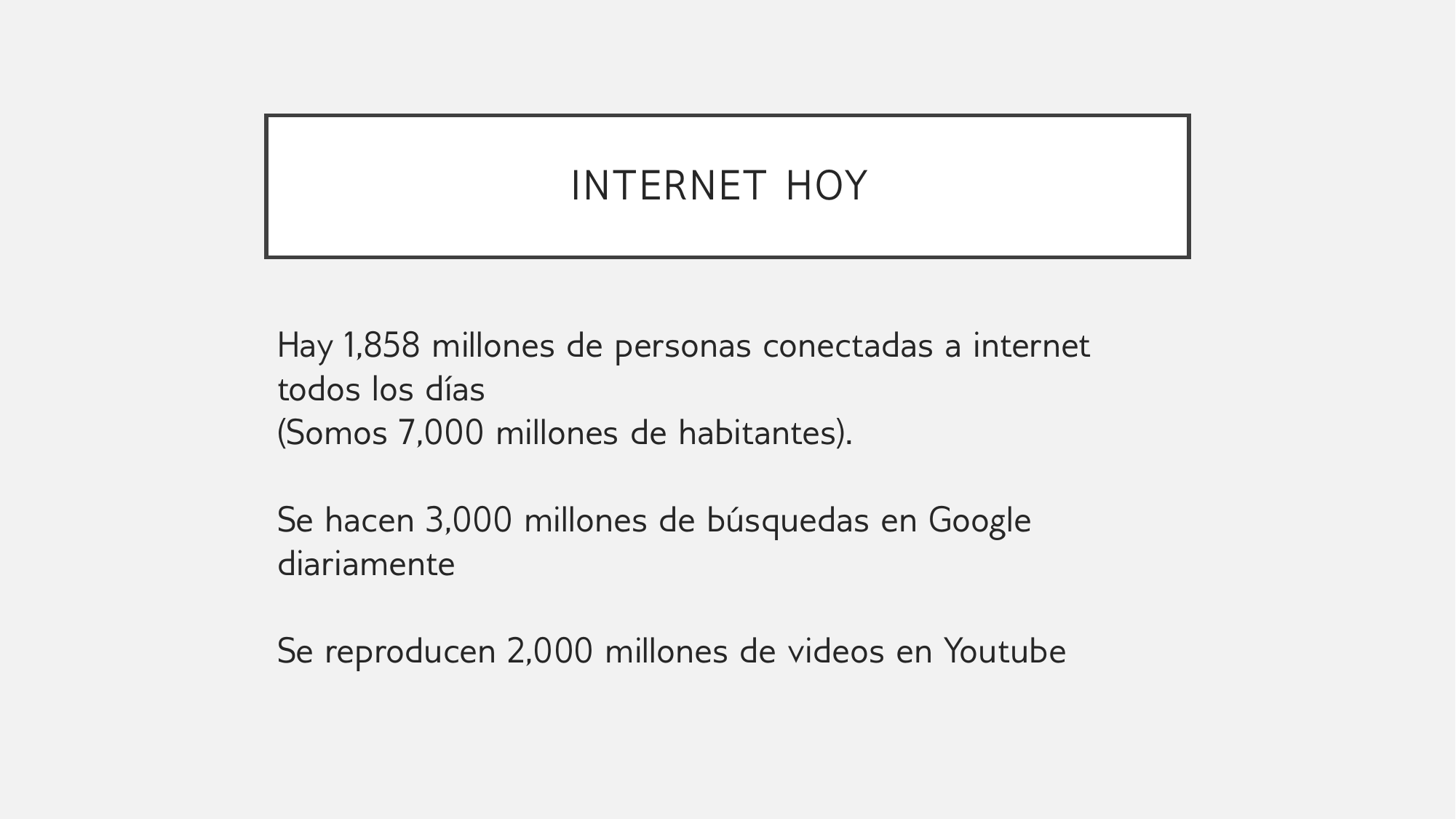

# Internet hoy
Hay 1,858 millones de personas conectadas a internet todos los días
(Somos 7,000 millones de habitantes).

Se hacen 3,000 millones de búsquedas en Google diariamente

Se reproducen 2,000 millones de videos en Youtube